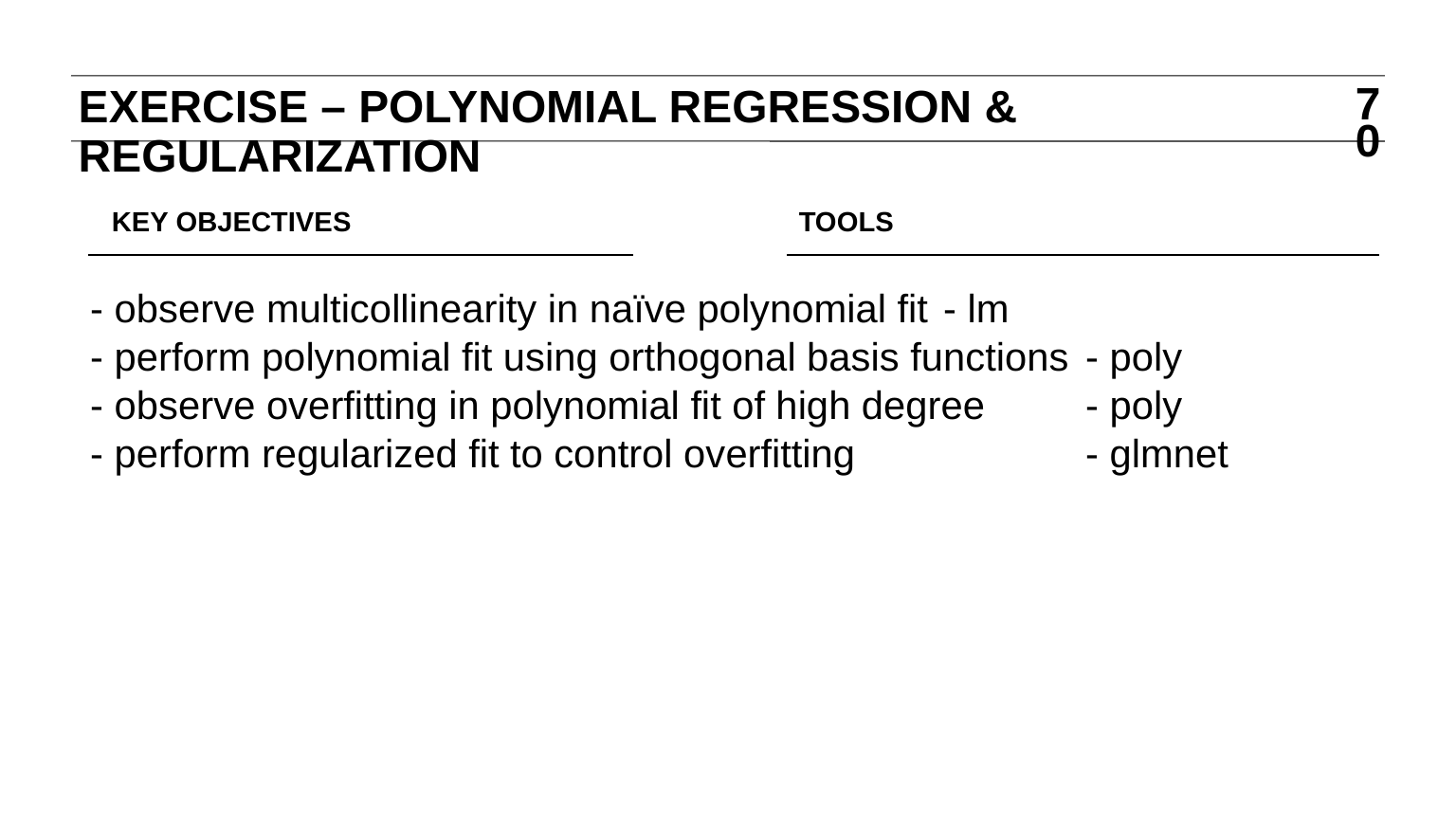

Exercise – polynomial regression & regularization
70
Key objectives
tools
- observe multicollinearity in naïve polynomial fit	- lm
- perform polynomial fit using orthogonal basis functions	- poly
- observe overfitting in polynomial fit of high degree	- poly
- perform regularized fit to control overfitting		- glmnet